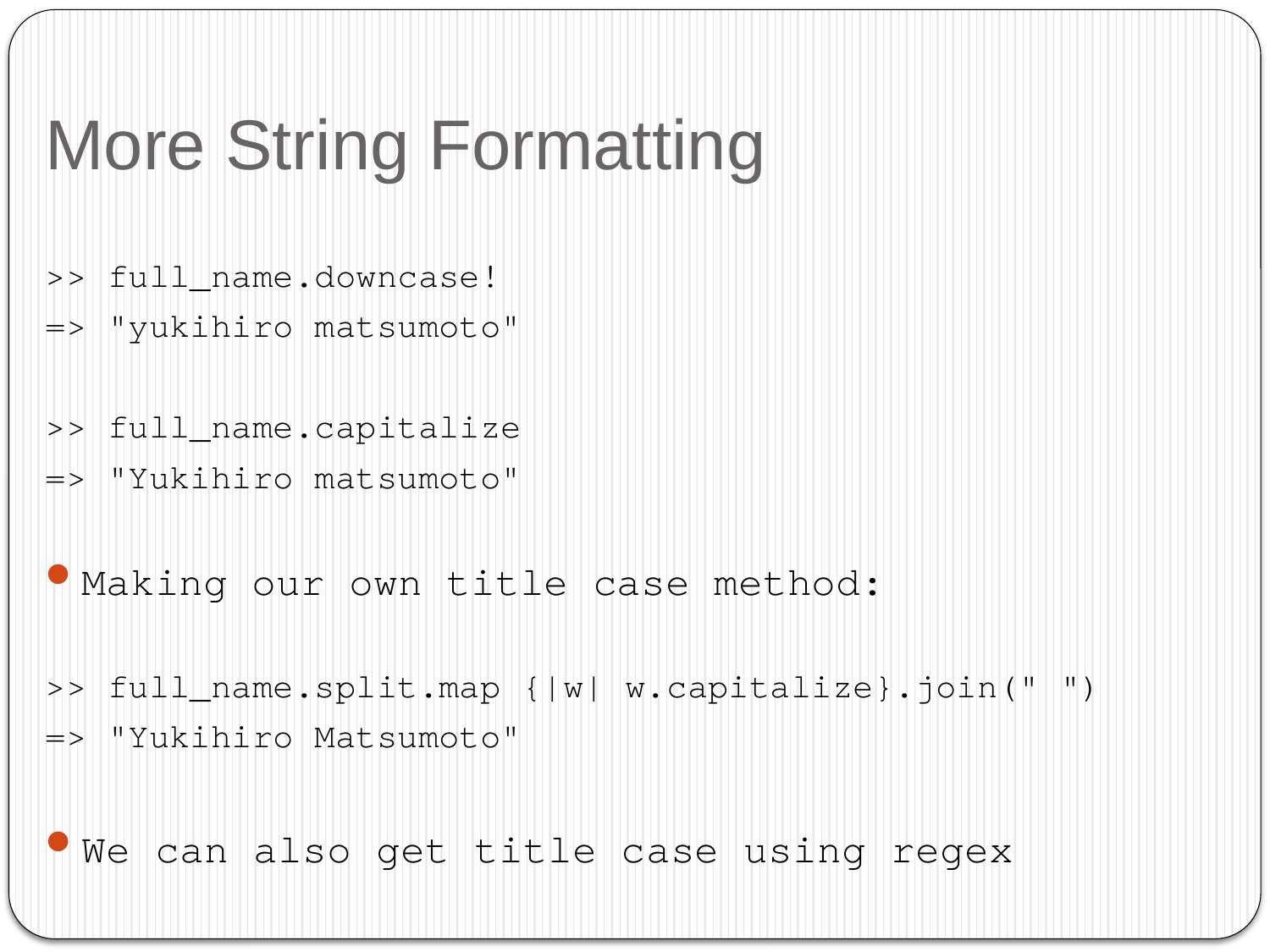

# More String Formatting
>> full_name.downcase!
=> "yukihiro matsumoto"

>> full_name.capitalize
=> "Yukihiro matsumoto"

Making our own title case method:

>> full_name.split.map {|w| w.capitalize}.join(" ")
=> "Yukihiro Matsumoto"

We can also get title case using regex